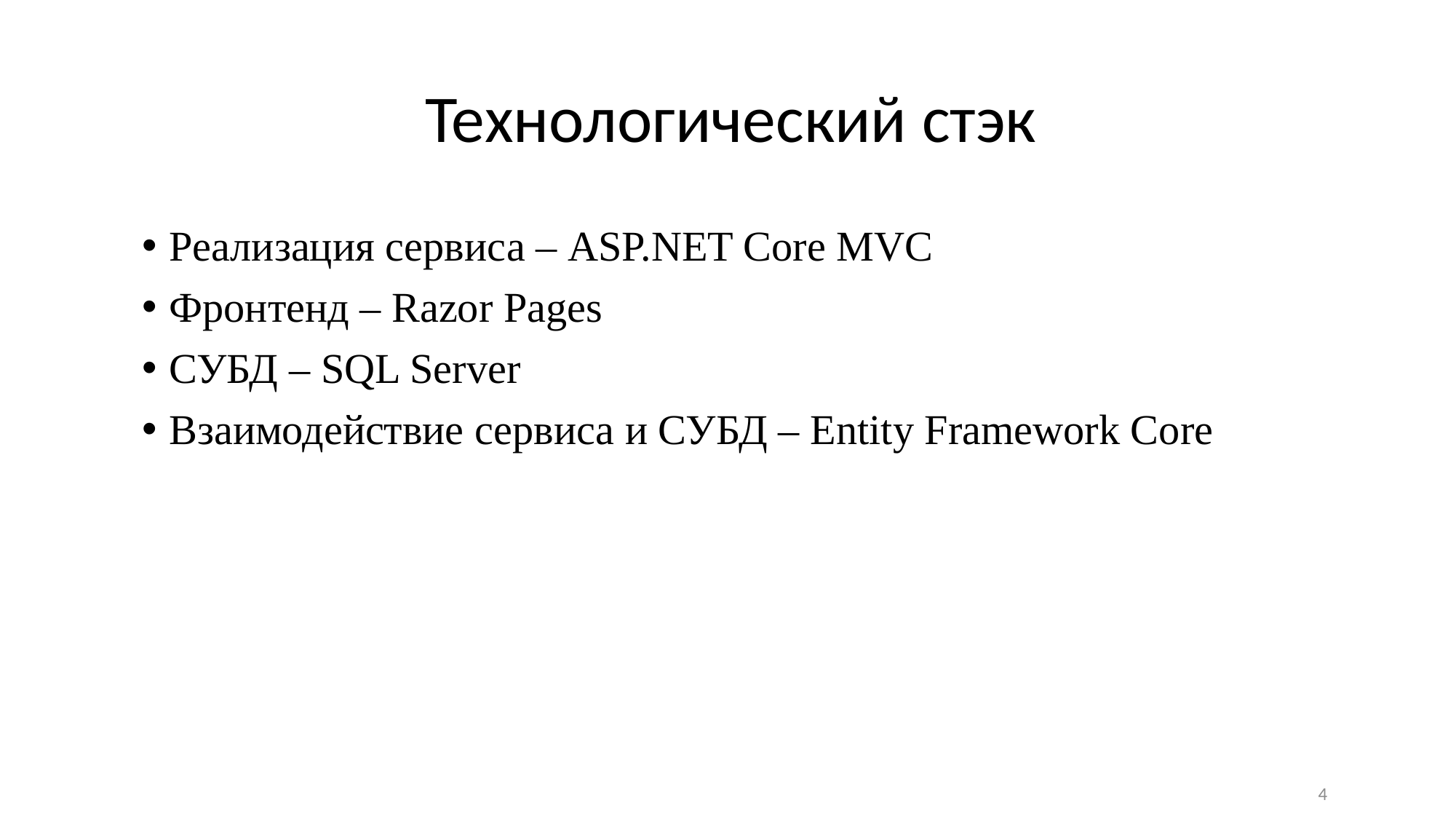

# Технологический стэк
Реализация сервиса – ASP.NET Core MVC
Фронтенд – Razor Pages
СУБД – SQL Server
Взаимодействие сервиса и СУБД – Entity Framework Core
4